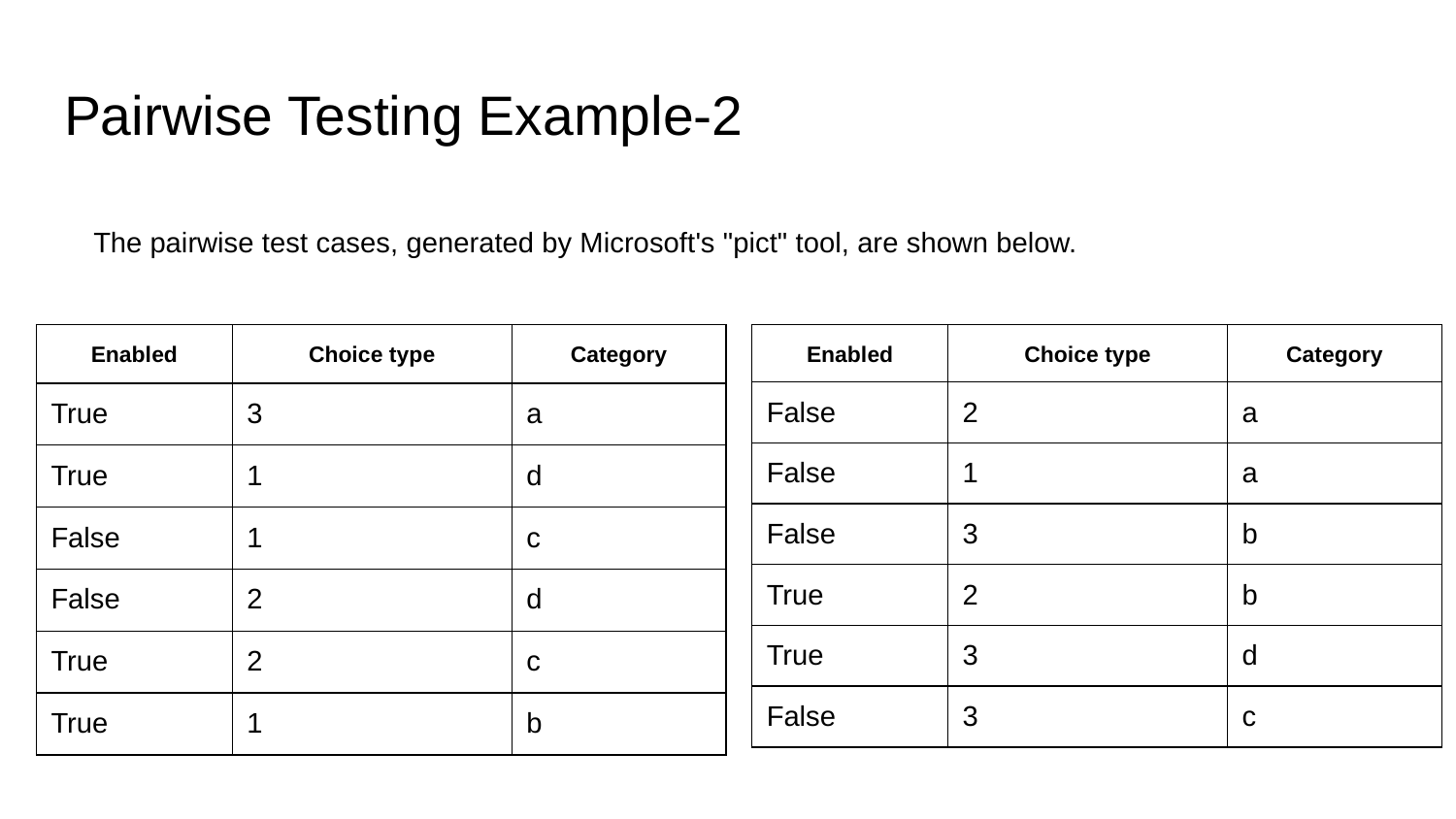

# Pairwise Testing Example-2
The pairwise test cases, generated by Microsoft's "pict" tool, are shown below.
| Enabled | Choice type | Category |
| --- | --- | --- |
| True | 3 | a |
| True | 1 | d |
| False | 1 | c |
| False | 2 | d |
| True | 2 | c |
| True | 1 | b |
| Enabled | Choice type | Category |
| --- | --- | --- |
| False | 2 | a |
| False | 1 | a |
| False | 3 | b |
| True | 2 | b |
| True | 3 | d |
| False | 3 | c |